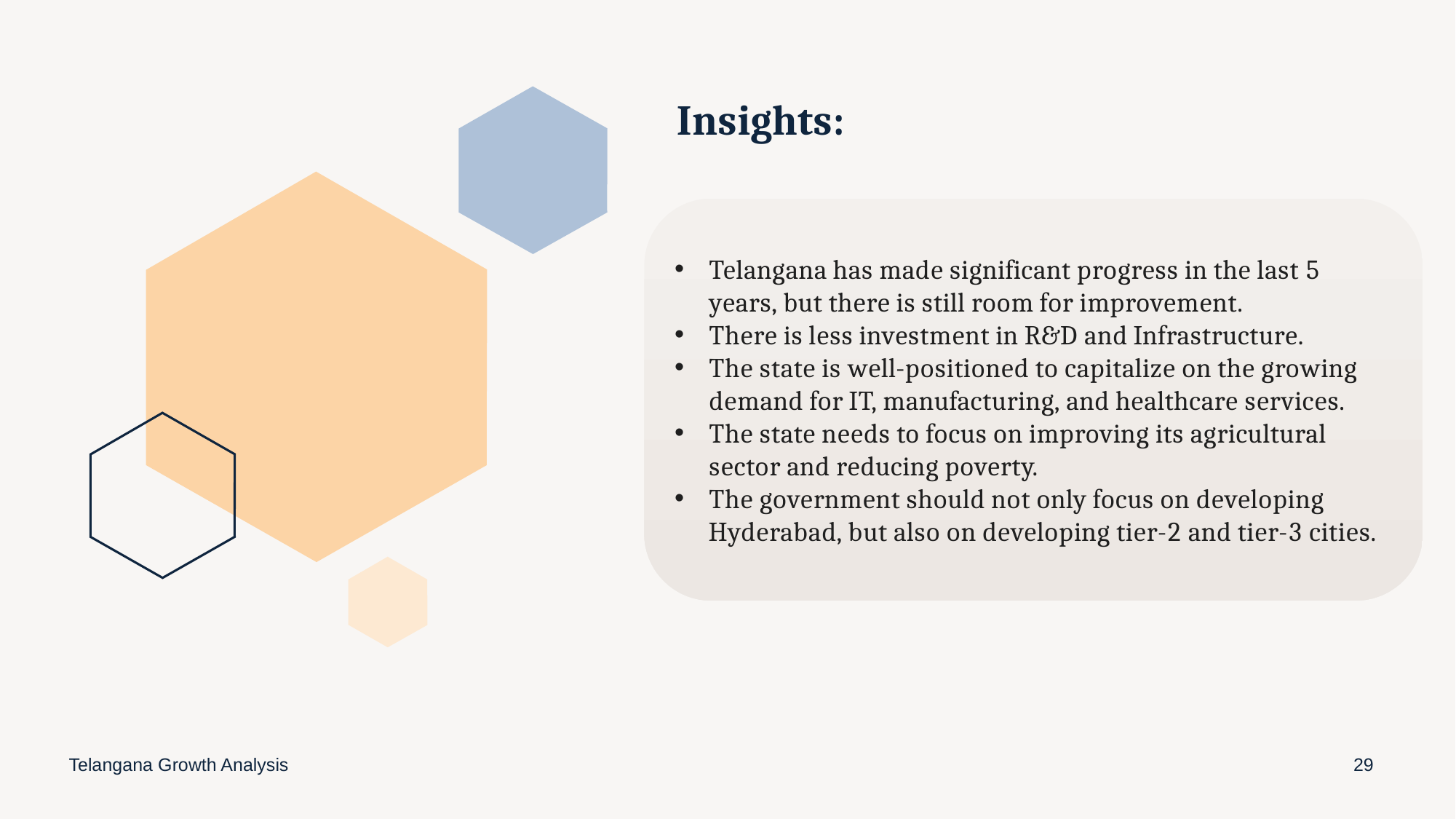

# Insights:
Telangana has made significant progress in the last 5 years, but there is still room for improvement.
There is less investment in R&D and Infrastructure.
The state is well-positioned to capitalize on the growing demand for IT, manufacturing, and healthcare services.
The state needs to focus on improving its agricultural sector and reducing poverty.
The government should not only focus on developing Hyderabad, but also on developing tier-2 and tier-3 cities.
Telangana Growth Analysis
29